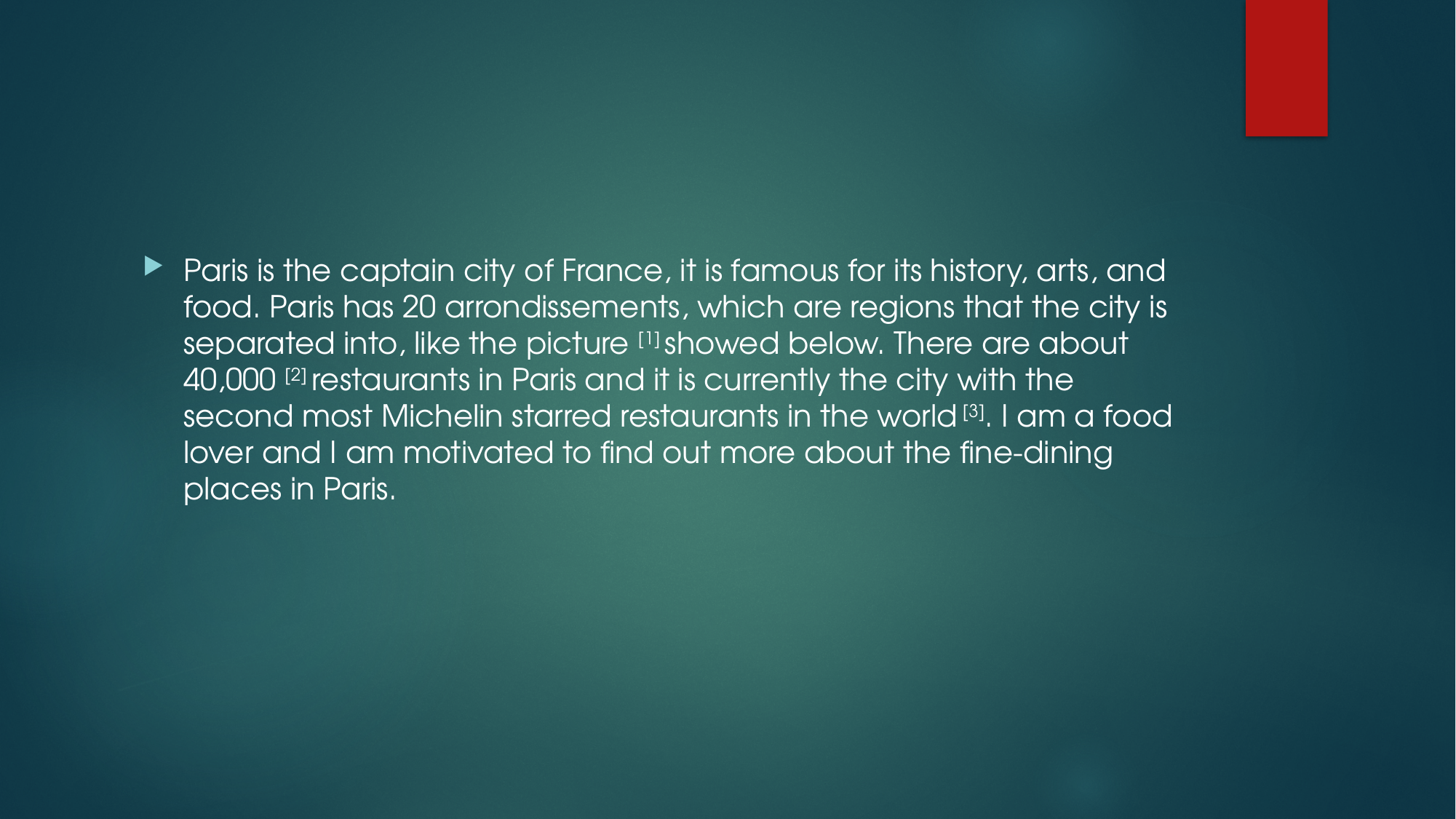

#
Paris is the captain city of France, it is famous for its history, arts, and food. Paris has 20 arrondissements, which are regions that the city is separated into, like the picture [1] showed below. There are about 40,000 [2] restaurants in Paris and it is currently the city with the second most Michelin starred restaurants in the world [3]. I am a food lover and I am motivated to find out more about the fine-dining places in Paris.